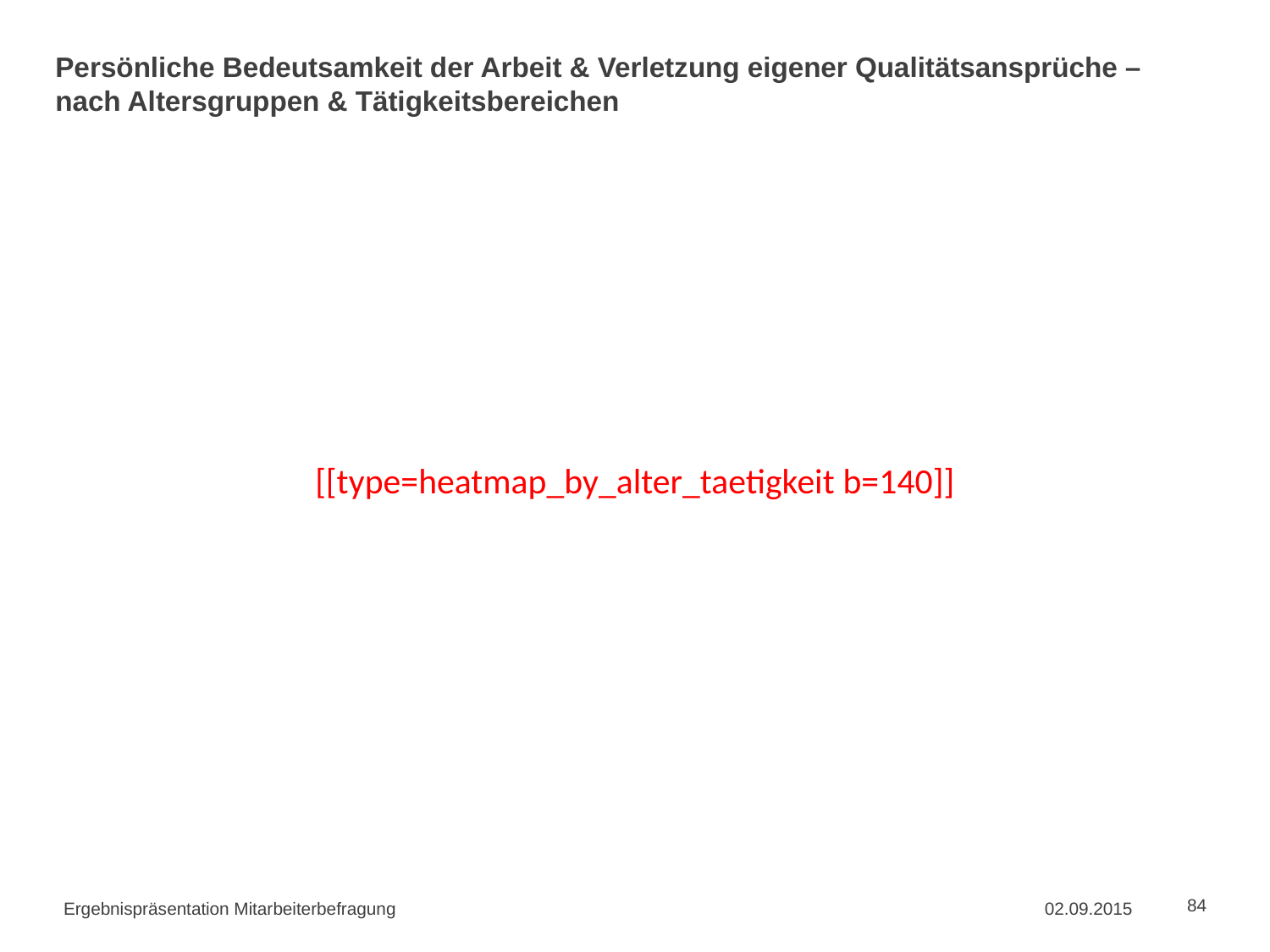

# Persönliche Bedeutsamkeit der Arbeit & Verletzung eigener Qualitätsansprüche – nach Altersgruppen & Tätigkeitsbereichen
[[type=heatmap_by_alter_taetigkeit b=140]]
Ergebnispräsentation Mitarbeiterbefragung
02.09.2015
84